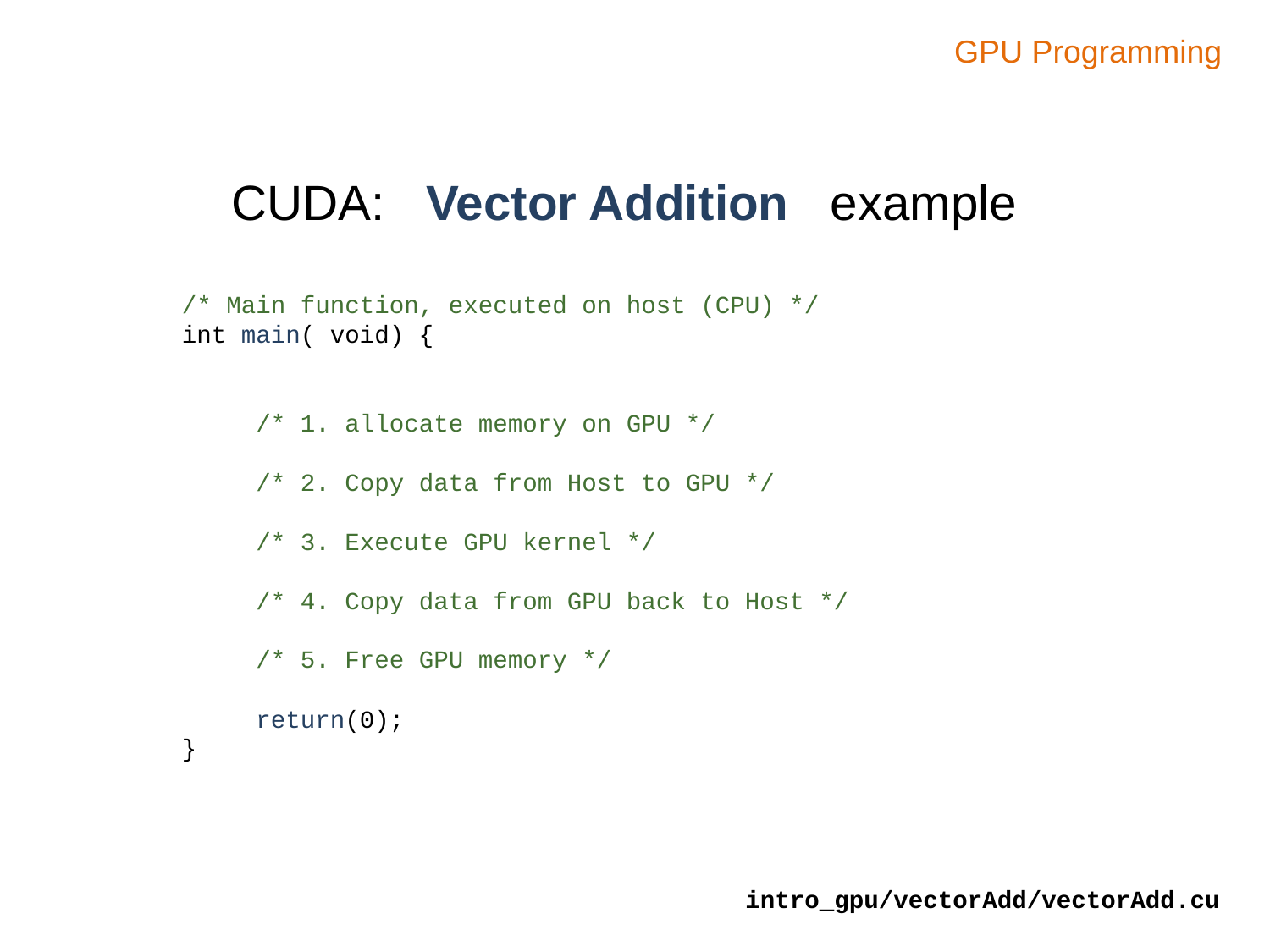

GPU Programming
CUDA:   Vector Addition   example
/* Main function, executed on host (CPU) */
int main( void) {

     /* 1. allocate memory on GPU */

     /* 2. Copy data from Host to GPU */

     /* 3. Execute GPU kernel */

     /* 4. Copy data from GPU back to Host */

     /* 5. Free GPU memory */

     return(0);
}

intro_gpu/vectorAdd/vectorAdd.cu